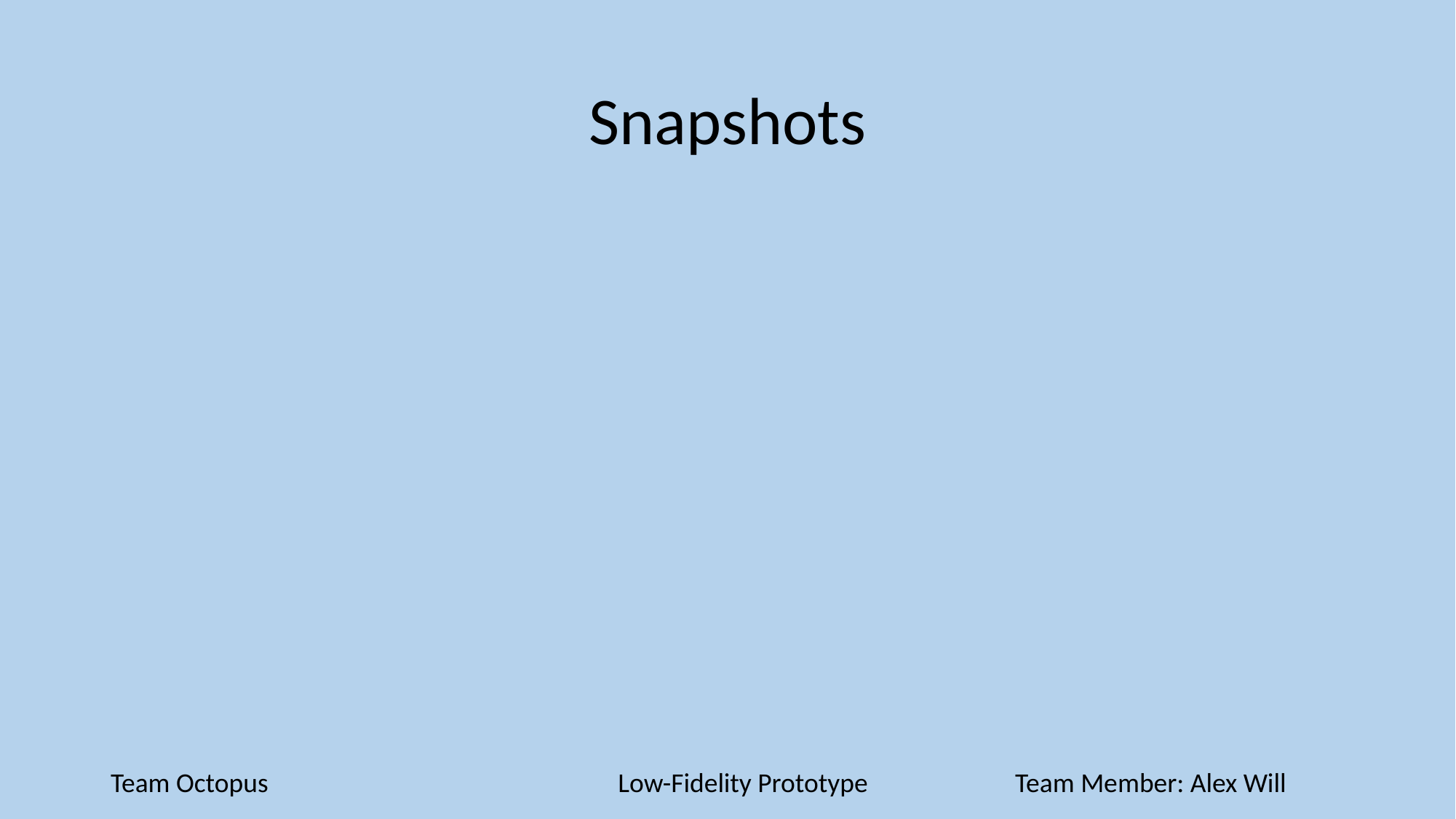

# Snapshots

Team Octopus
Low-Fidelity Prototype
Team Member: Alex Will